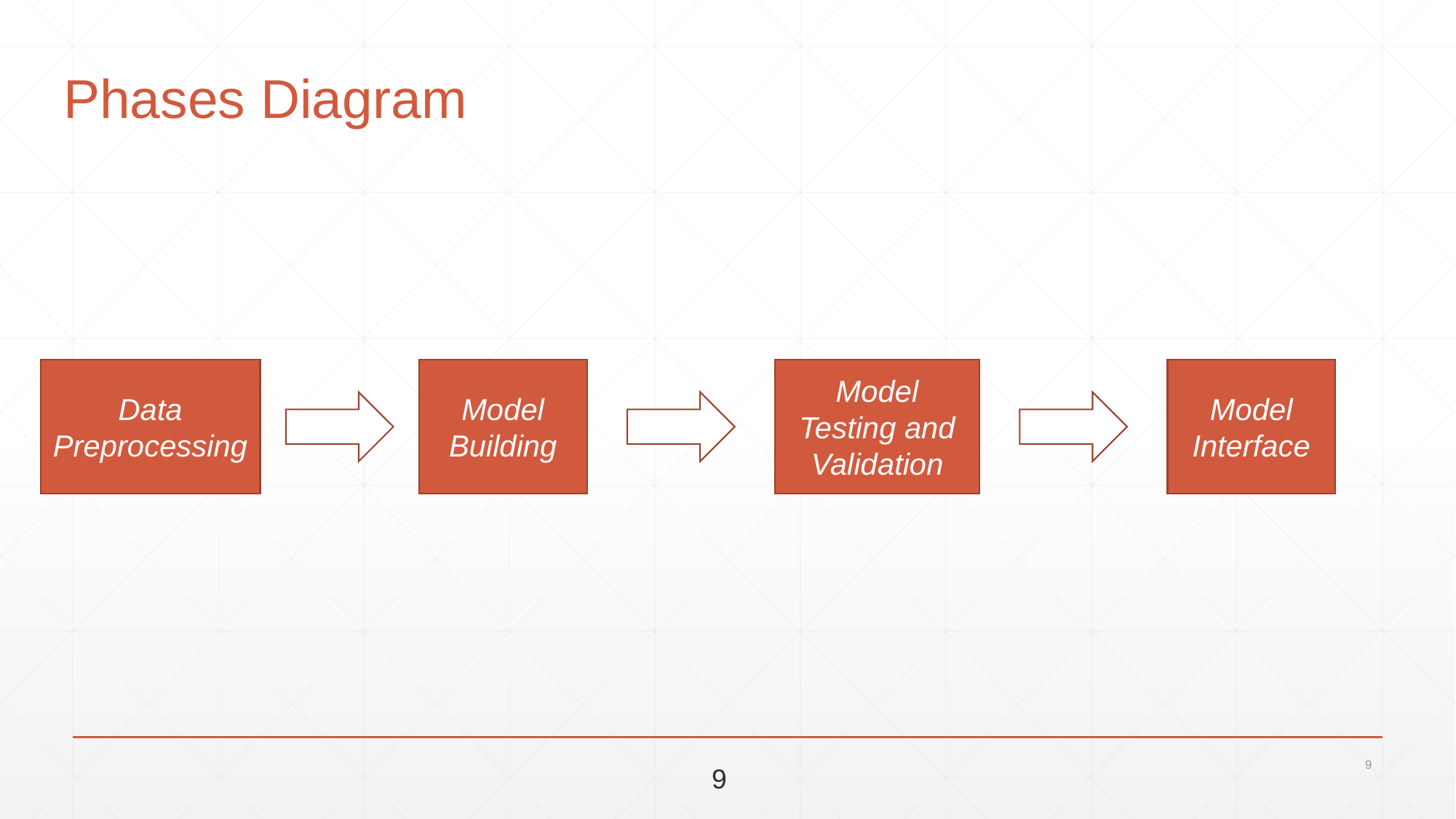

# Phases Diagram
Data Preprocessing
Model Building
Model Interface
Model Testing and Validation

9
9